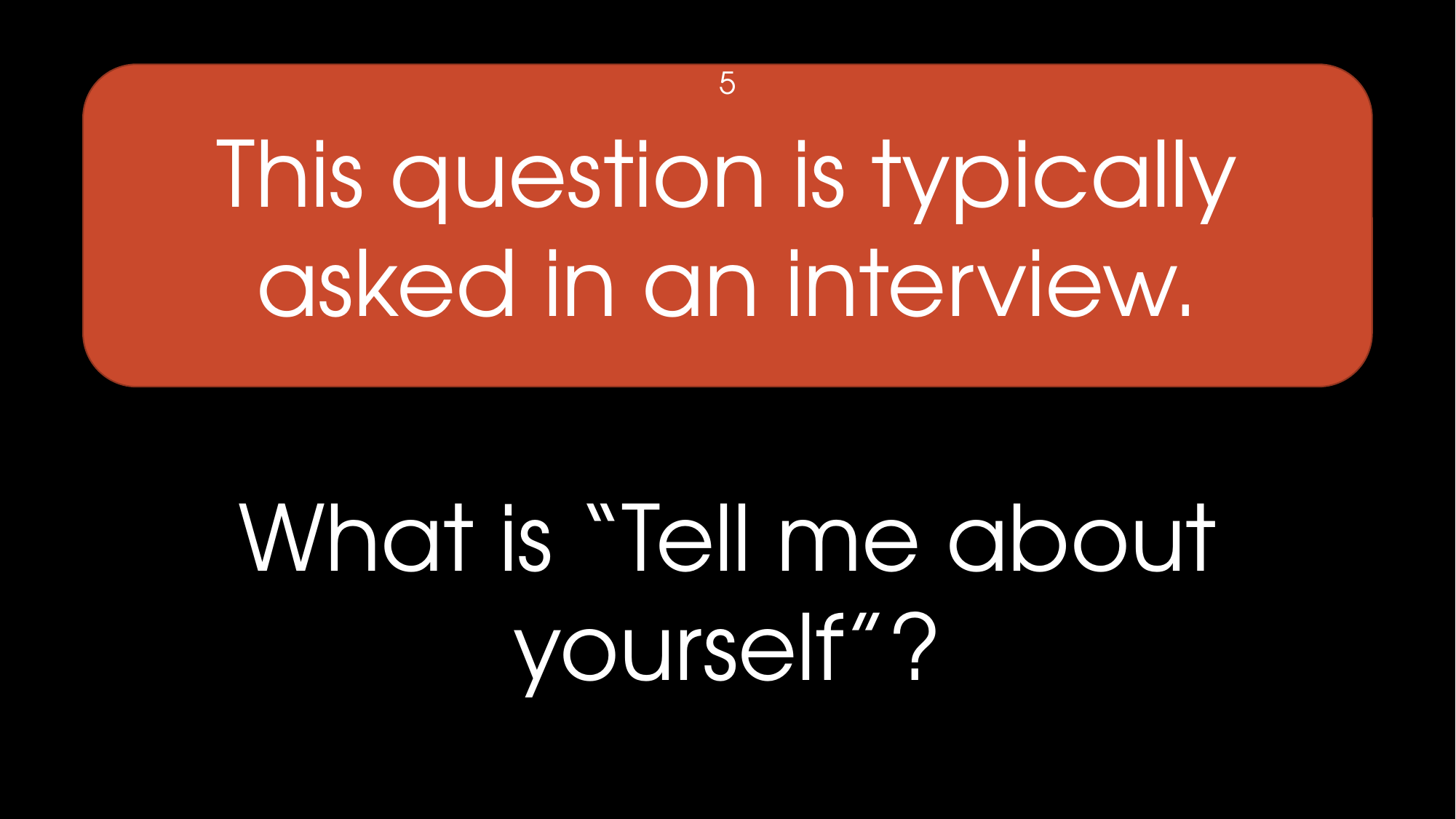

This question is typically asked in an interview.
5
What is “Tell me about yourself”?